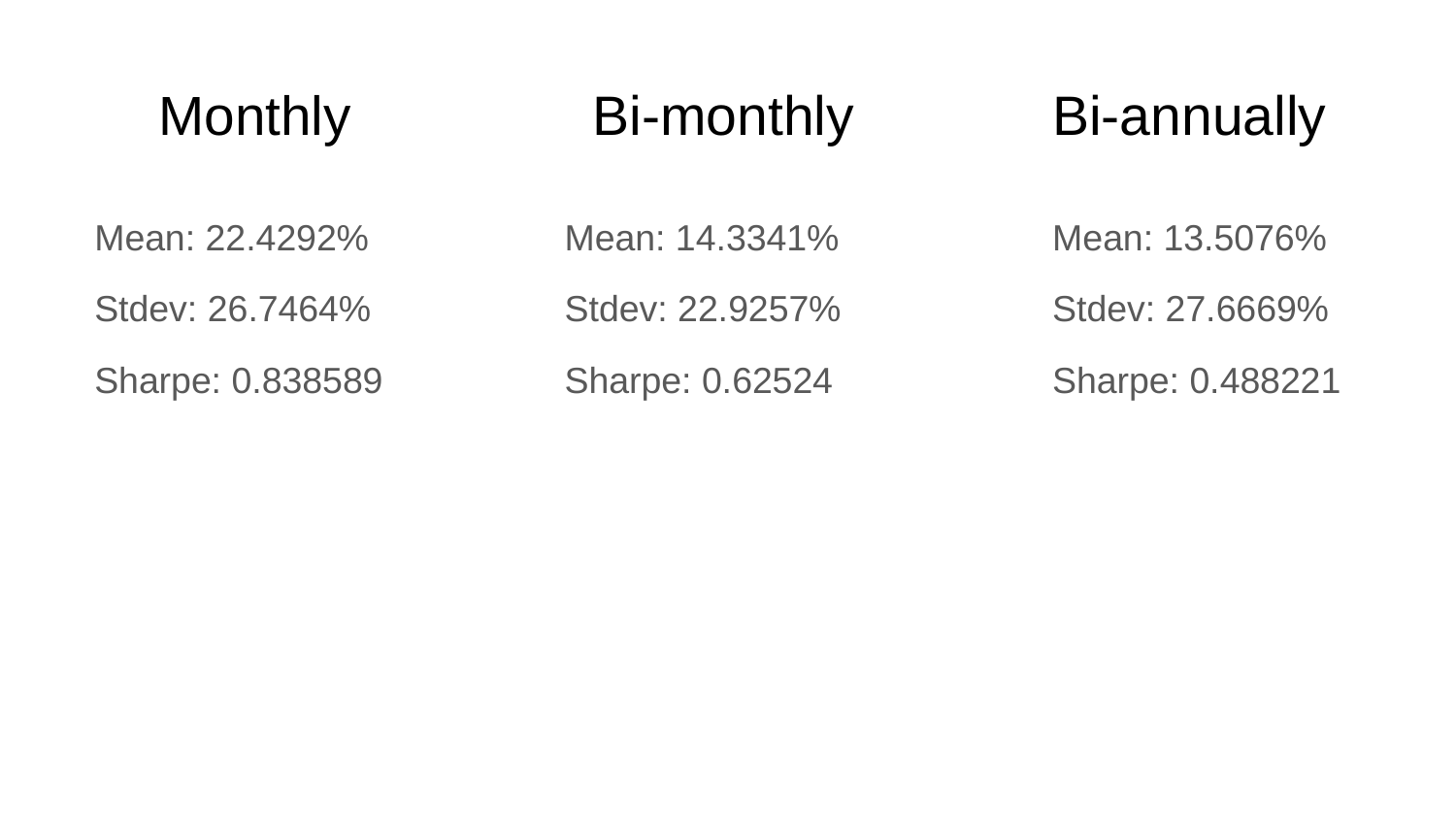

# Monthly

Bi-monthly

Bi-annually

Mean: 22.4292%
Stdev: 26.7464%
Sharpe: 0.838589

Mean: 14.3341%
Stdev: 22.9257%
Sharpe: 0.62524

Mean: 13.5076%
Stdev: 27.6669%
Sharpe: 0.488221